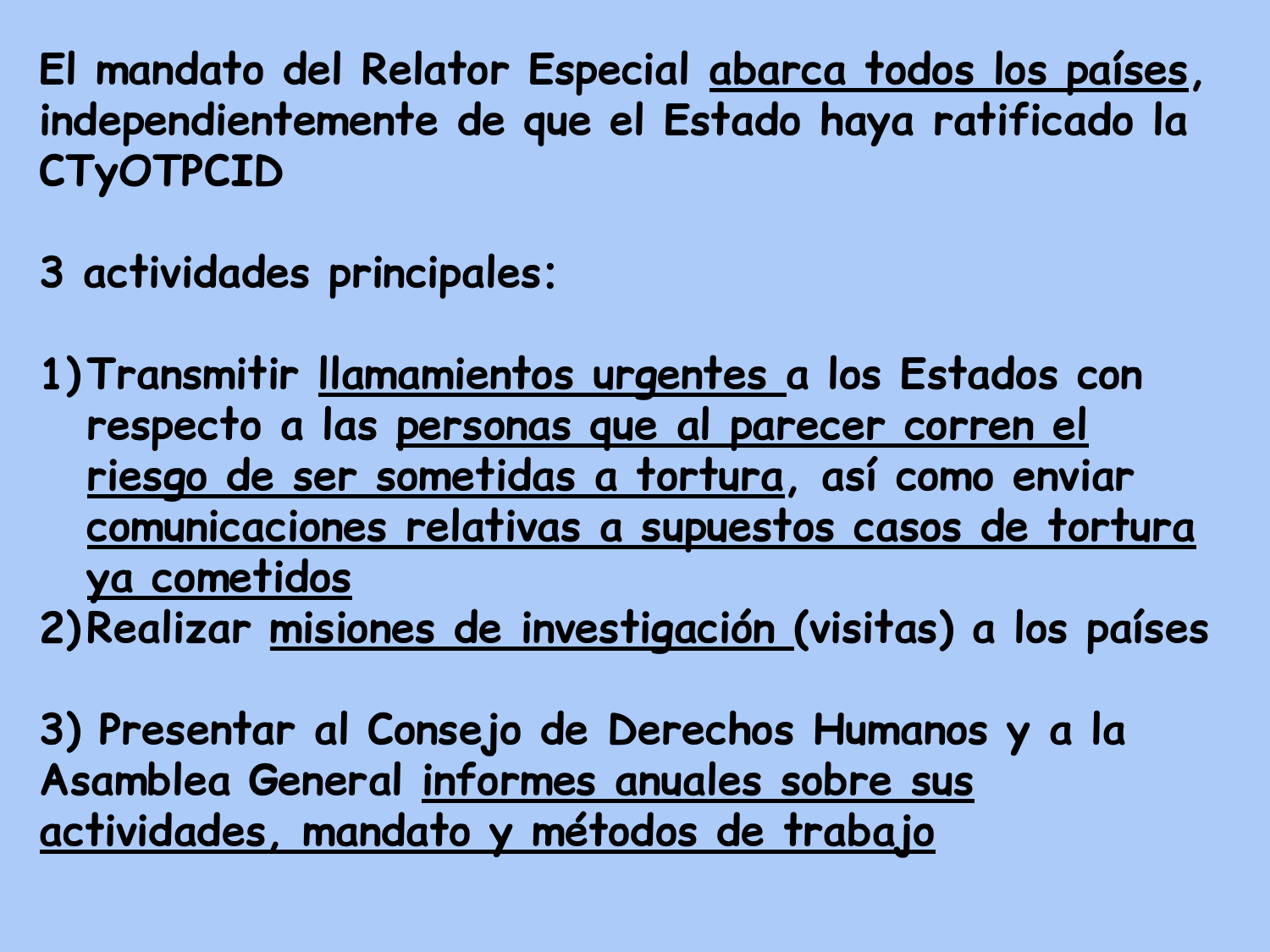

El mandato del Relator Especial abarca todos los países, independientemente de que el Estado haya ratificado la CTyOTPCID

3 actividades principales:

Transmitir llamamientos urgentes a los Estados con respecto a las personas que al parecer corren el riesgo de ser sometidas a tortura, así como enviar comunicaciones relativas a supuestos casos de tortura ya cometidos
Realizar misiones de investigación (visitas) a los países
3) Presentar al Consejo de Derechos Humanos y a la Asamblea General informes anuales sobre sus actividades, mandato y métodos de trabajo